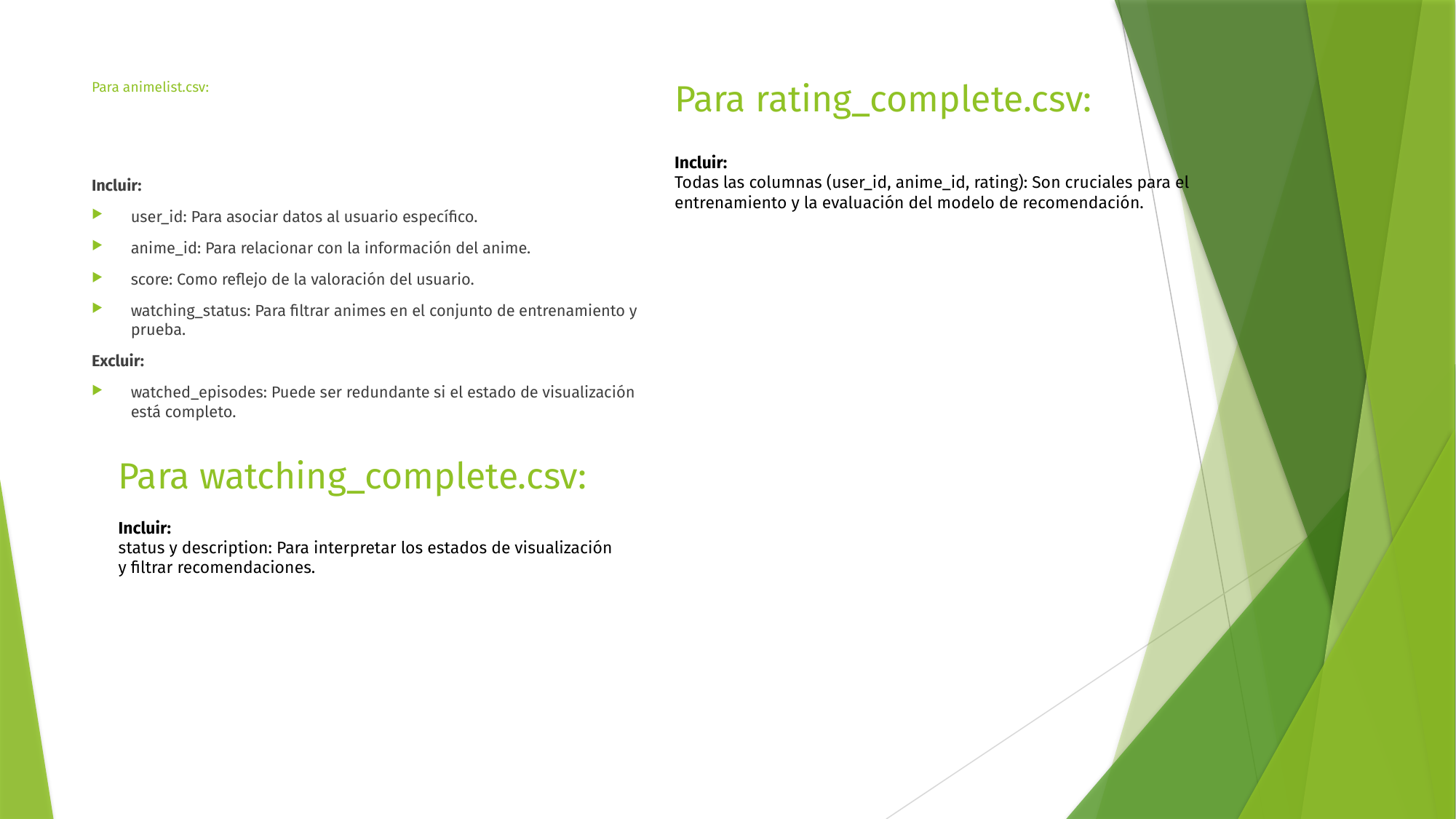

Para rating_complete.csv:
Incluir:
Todas las columnas (user_id, anime_id, rating): Son cruciales para el entrenamiento y la evaluación del modelo de recomendación.
# Para animelist.csv:

Incluir:
user_id: Para asociar datos al usuario específico.
anime_id: Para relacionar con la información del anime.
score: Como reflejo de la valoración del usuario.
watching_status: Para filtrar animes en el conjunto de entrenamiento y prueba.
Excluir:
watched_episodes: Puede ser redundante si el estado de visualización está completo.
Para watching_complete.csv:
Incluir:
status y description: Para interpretar los estados de visualización y filtrar recomendaciones.